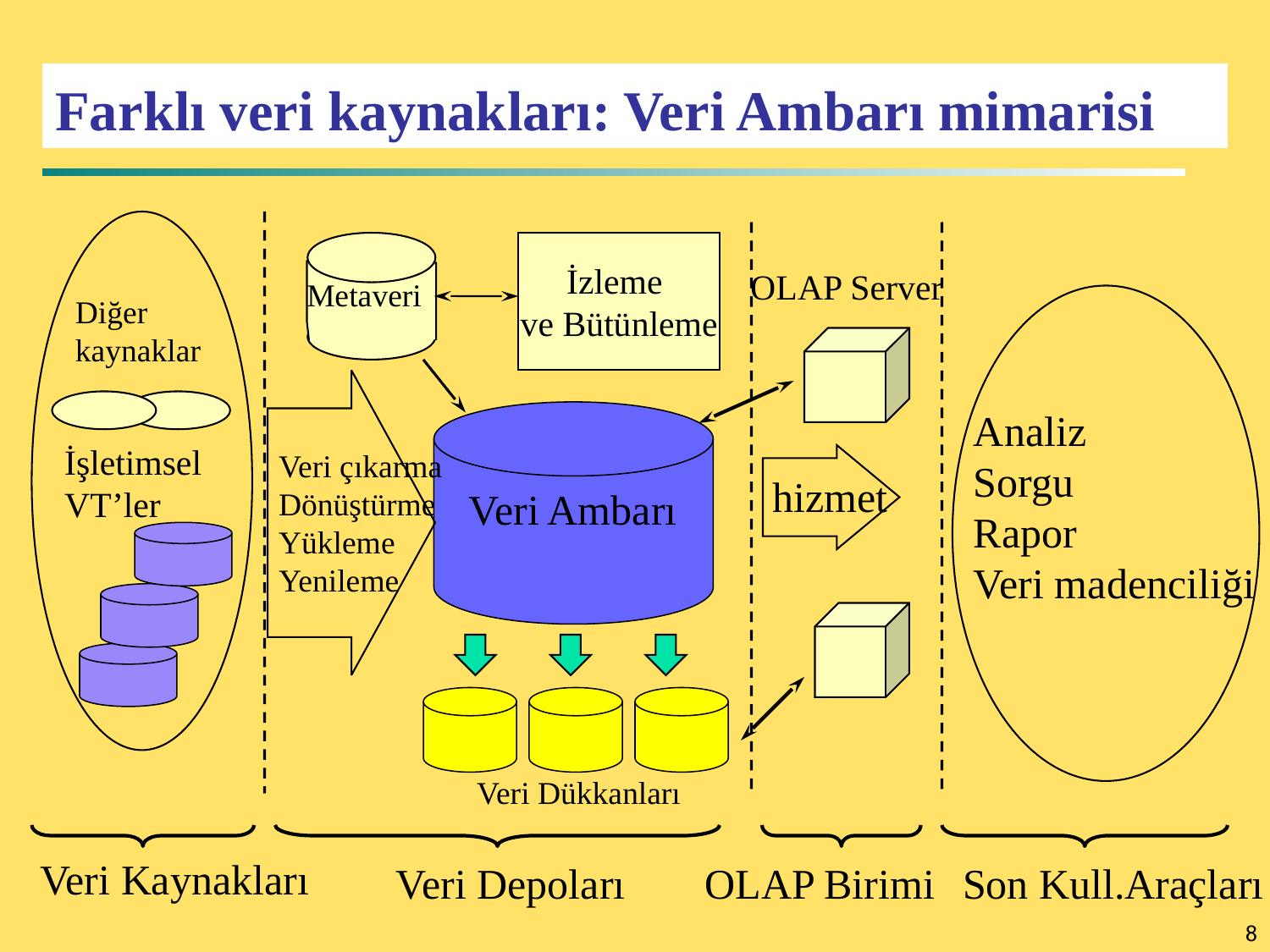

Farklı veri kaynakları: Veri Ambarı mimarisi

Diğer kaynaklar

İşletimsel
VT’ler

İzleme
ve Bütünleme
OLAP Server
Metaveri

Veri çıkarma
Dönüştürme
Yükleme
Yenileme

Analiz
Sorgu
Rapor
Veri madenciliği

hizmet
Veri Ambarı

Veri Dükkanları
Veri Kaynakları
Veri Depoları
OLAP Birimi
Son Kull.Araçları
8